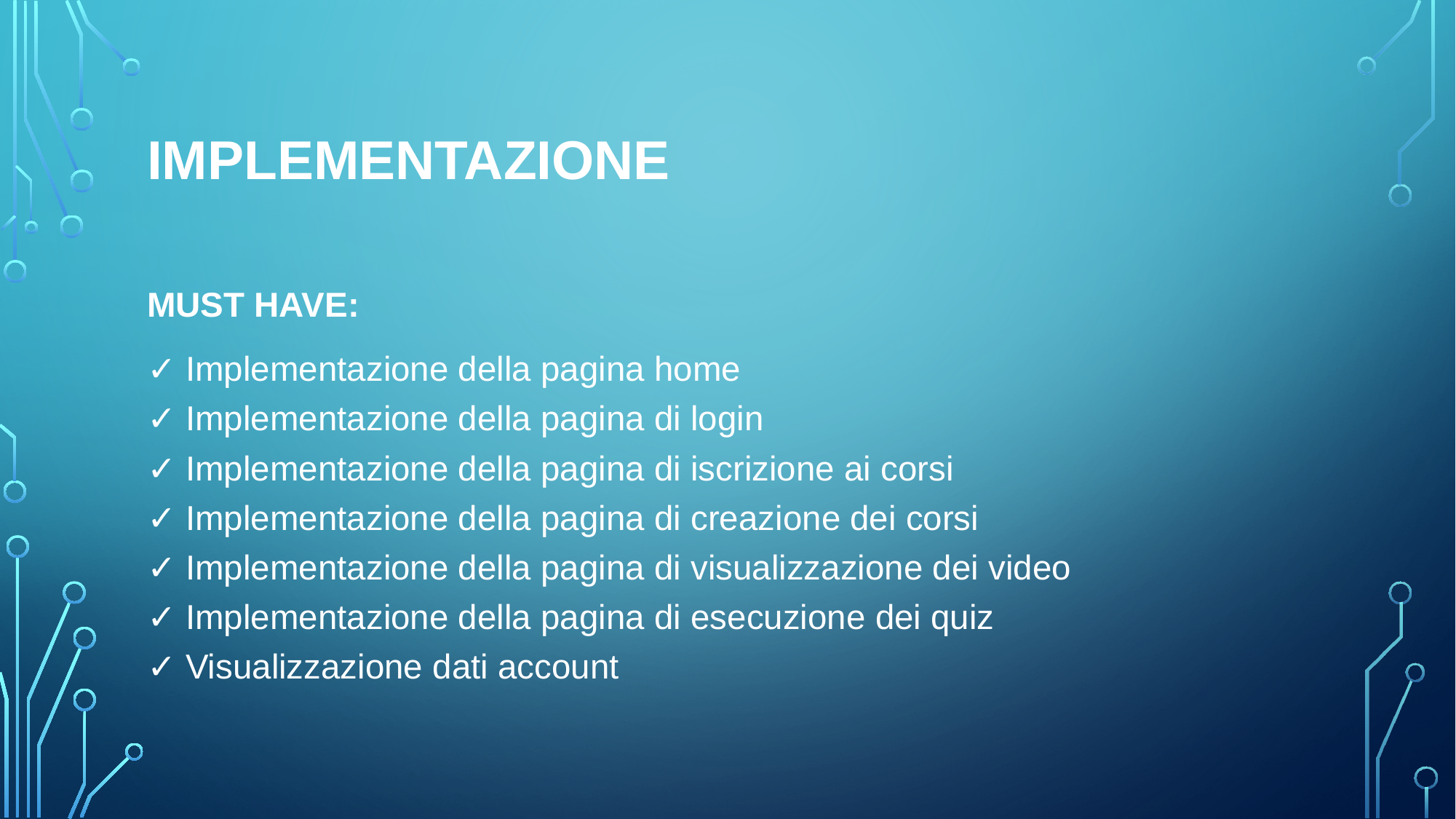

# Implementazione
MUST HAVE:
✓ Implementazione della pagina home
✓ Implementazione della pagina di login
✓ Implementazione della pagina di iscrizione ai corsi
✓ Implementazione della pagina di creazione dei corsi
✓ Implementazione della pagina di visualizzazione dei video
✓ Implementazione della pagina di esecuzione dei quiz
✓ Visualizzazione dati account